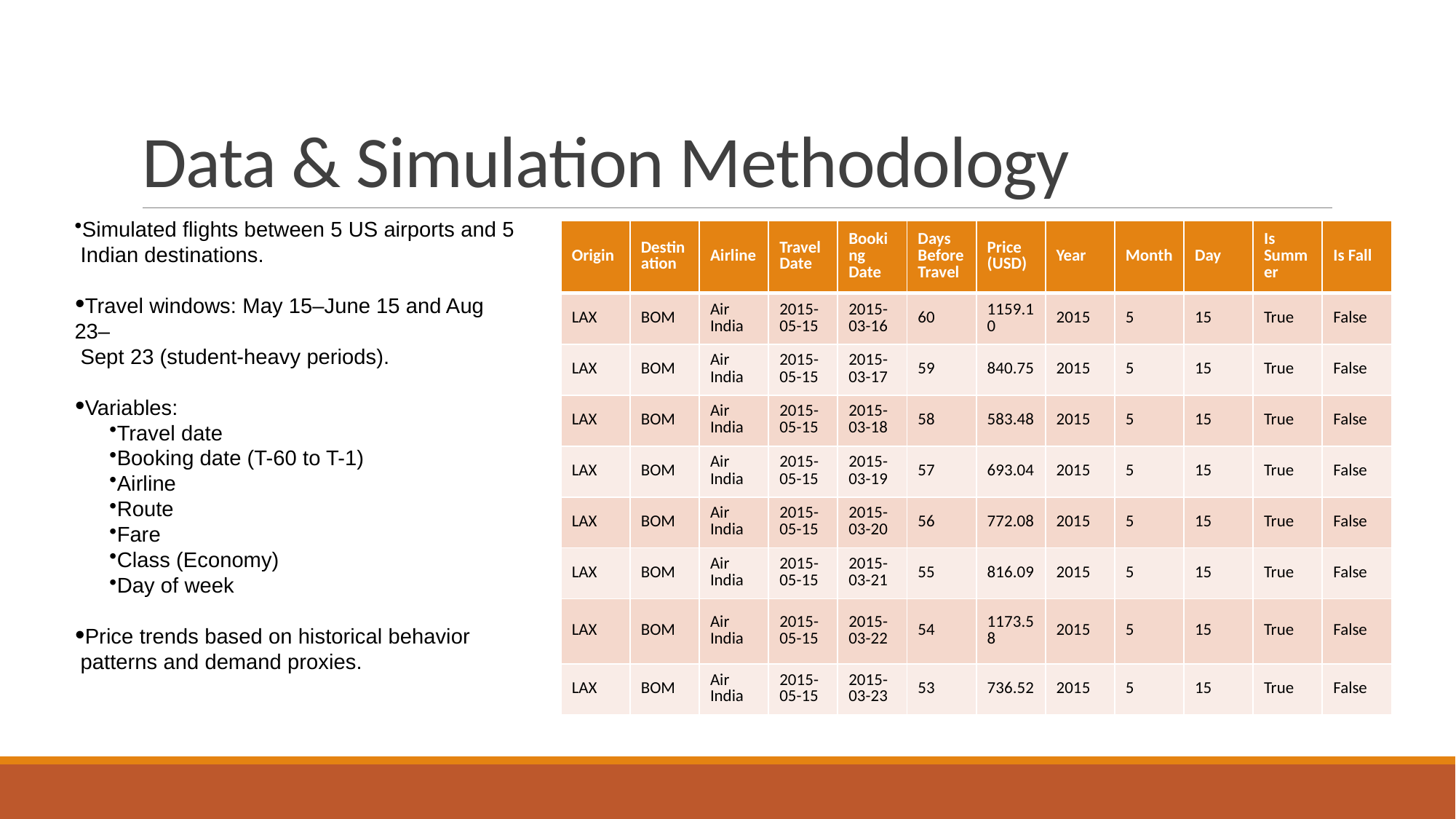

# Data & Simulation Methodology
Simulated flights between 5 US airports and 5
 Indian destinations.
Travel windows: May 15–June 15 and Aug 23–
 Sept 23 (student-heavy periods).
Variables:
Travel date
Booking date (T-60 to T-1)
Airline
Route
Fare
Class (Economy)
Day of week
Price trends based on historical behavior
 patterns and demand proxies.
| Origin | Destination | Airline | Travel Date | Booking Date | Days Before Travel | Price (USD) | Year | Month | Day | Is Summer | Is Fall |
| --- | --- | --- | --- | --- | --- | --- | --- | --- | --- | --- | --- |
| LAX | BOM | Air India | 2015-05-15 | 2015-03-16 | 60 | 1159.10 | 2015 | 5 | 15 | True | False |
| LAX | BOM | Air India | 2015-05-15 | 2015-03-17 | 59 | 840.75 | 2015 | 5 | 15 | True | False |
| LAX | BOM | Air India | 2015-05-15 | 2015-03-18 | 58 | 583.48 | 2015 | 5 | 15 | True | False |
| LAX | BOM | Air India | 2015-05-15 | 2015-03-19 | 57 | 693.04 | 2015 | 5 | 15 | True | False |
| LAX | BOM | Air India | 2015-05-15 | 2015-03-20 | 56 | 772.08 | 2015 | 5 | 15 | True | False |
| LAX | BOM | Air India | 2015-05-15 | 2015-03-21 | 55 | 816.09 | 2015 | 5 | 15 | True | False |
| LAX | BOM | Air India | 2015-05-15 | 2015-03-22 | 54 | 1173.58 | 2015 | 5 | 15 | True | False |
| LAX | BOM | Air India | 2015-05-15 | 2015-03-23 | 53 | 736.52 | 2015 | 5 | 15 | True | False |